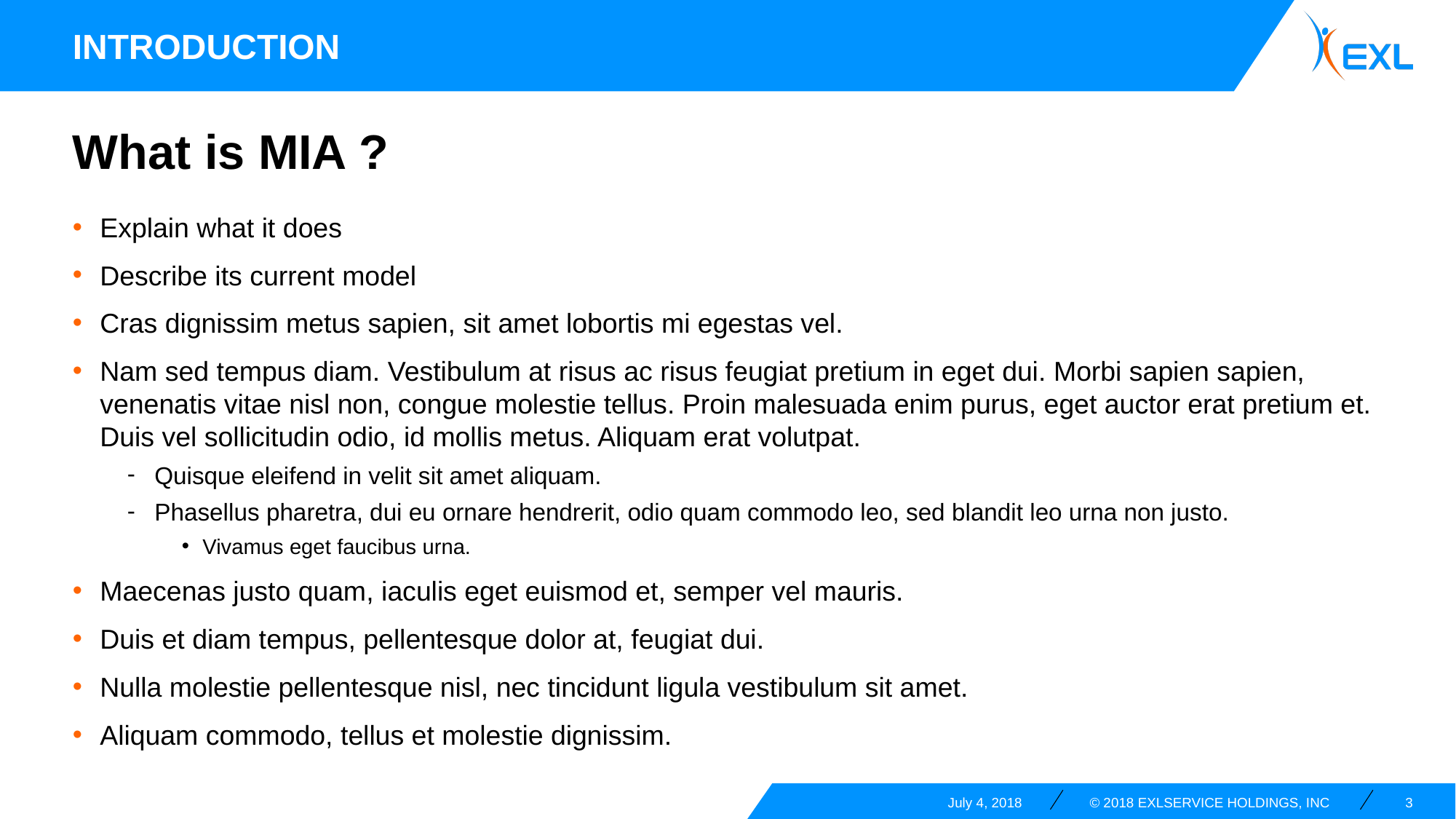

introduction
# What is MIA ?
Explain what it does
Describe its current model
Cras dignissim metus sapien, sit amet lobortis mi egestas vel.
Nam sed tempus diam. Vestibulum at risus ac risus feugiat pretium in eget dui. Morbi sapien sapien, venenatis vitae nisl non, congue molestie tellus. Proin malesuada enim purus, eget auctor erat pretium et. Duis vel sollicitudin odio, id mollis metus. Aliquam erat volutpat.
Quisque eleifend in velit sit amet aliquam.
Phasellus pharetra, dui eu ornare hendrerit, odio quam commodo leo, sed blandit leo urna non justo.
Vivamus eget faucibus urna.
Maecenas justo quam, iaculis eget euismod et, semper vel mauris.
Duis et diam tempus, pellentesque dolor at, feugiat dui.
Nulla molestie pellentesque nisl, nec tincidunt ligula vestibulum sit amet.
Aliquam commodo, tellus et molestie dignissim.